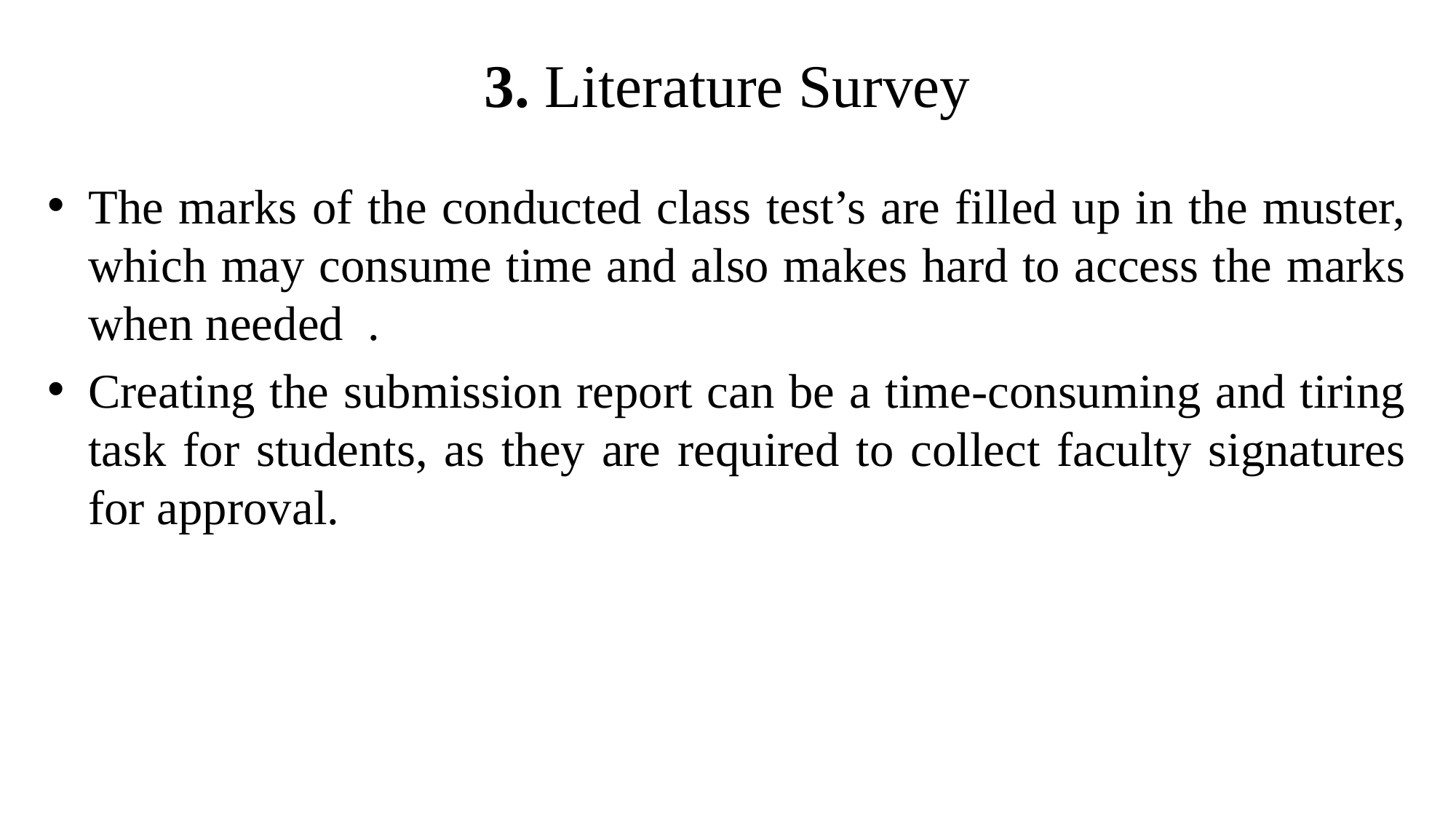

# 3. Literature Survey
The marks of the conducted class test’s are filled up in the muster, which may consume time and also makes hard to access the marks when needed  .
Creating the submission report can be a time-consuming and tiring task for students, as they are required to collect faculty signatures for approval.